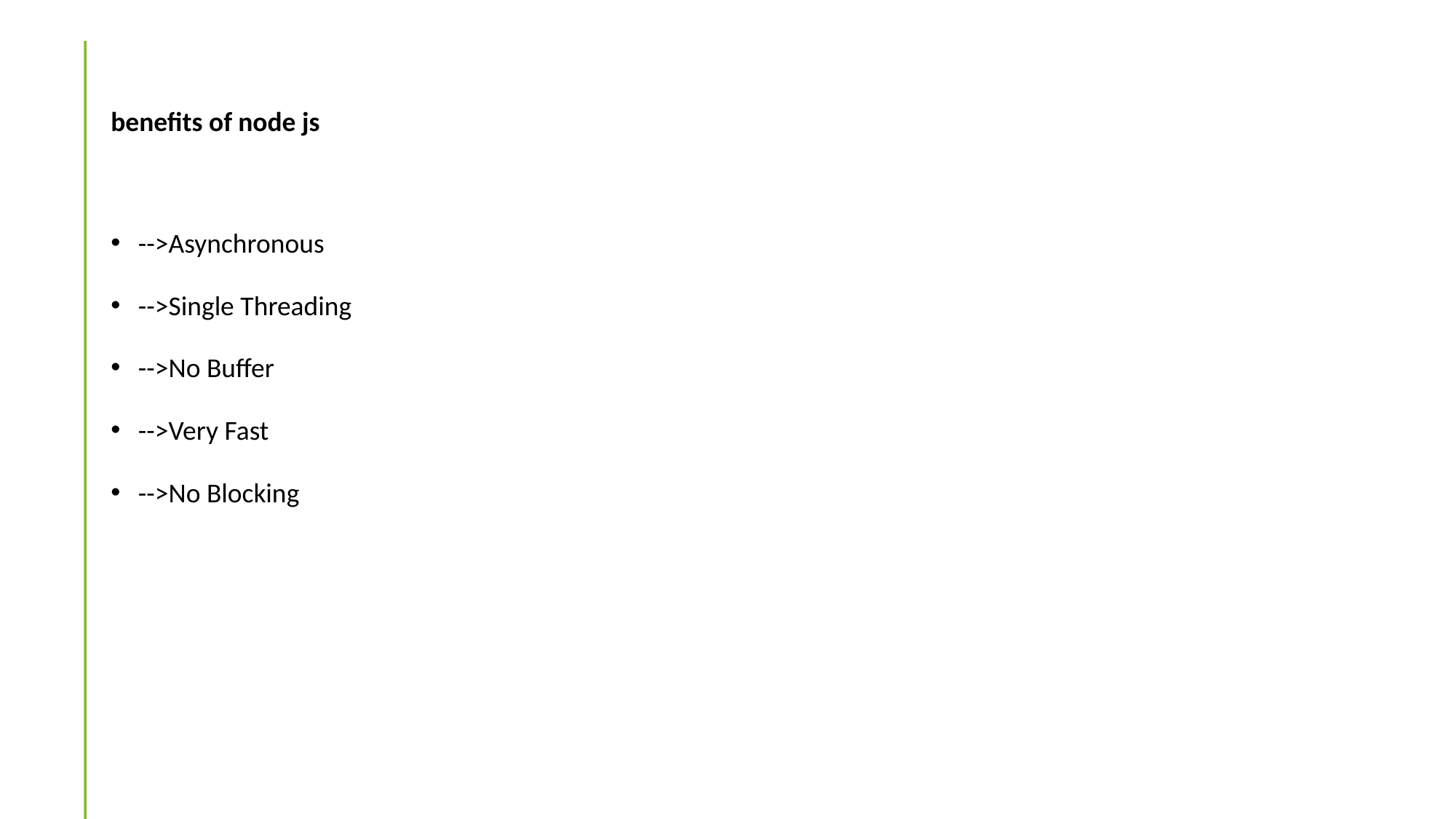

# benefits of node js
-->Asynchronous
-->Single Threading
-->No Buffer
-->Very Fast
-->No Blocking